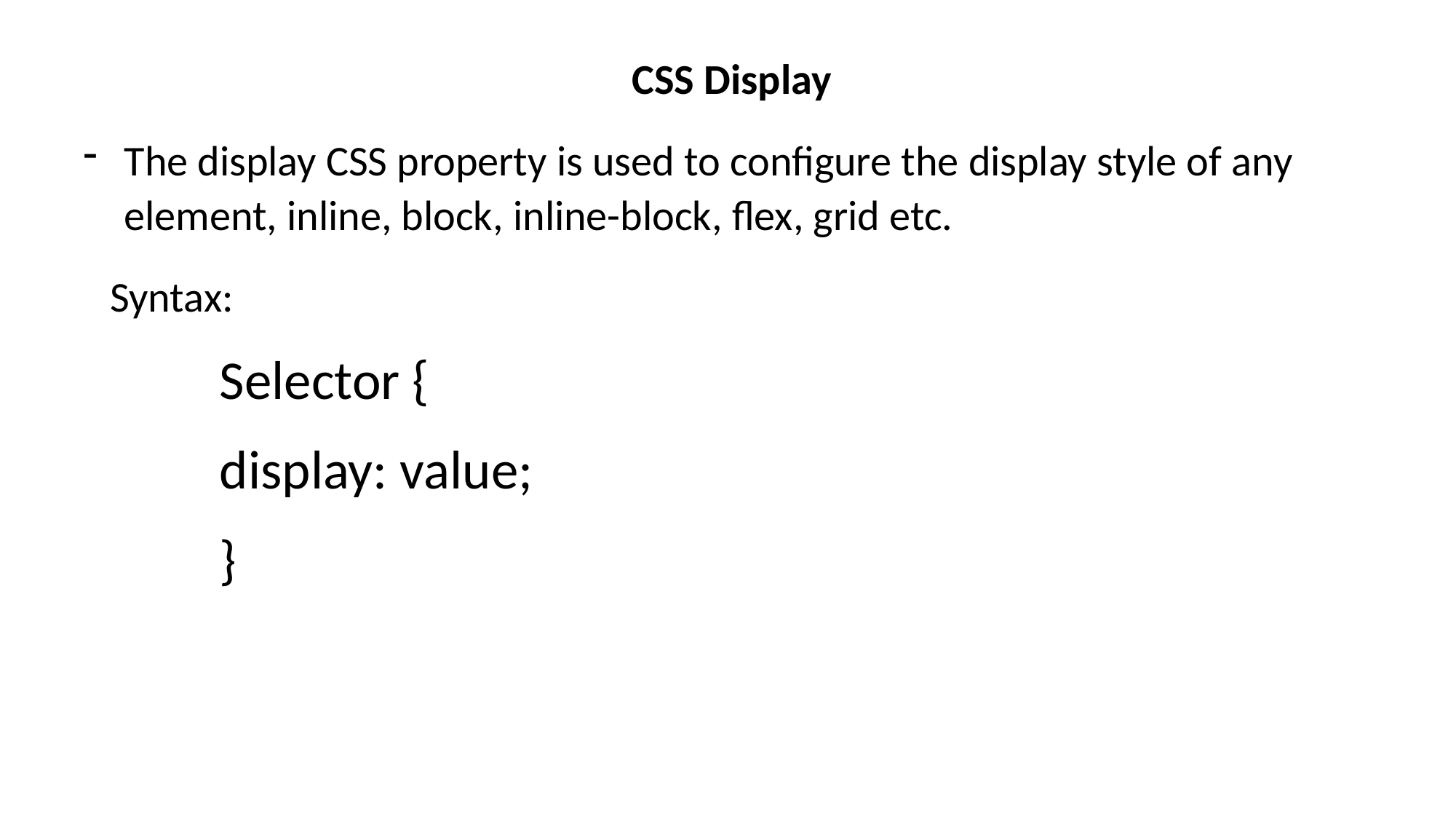

CSS Display
The display CSS property is used to configure the display style of any element, inline, block, inline-block, flex, grid etc.
Syntax:
Selector {
display: value;
}